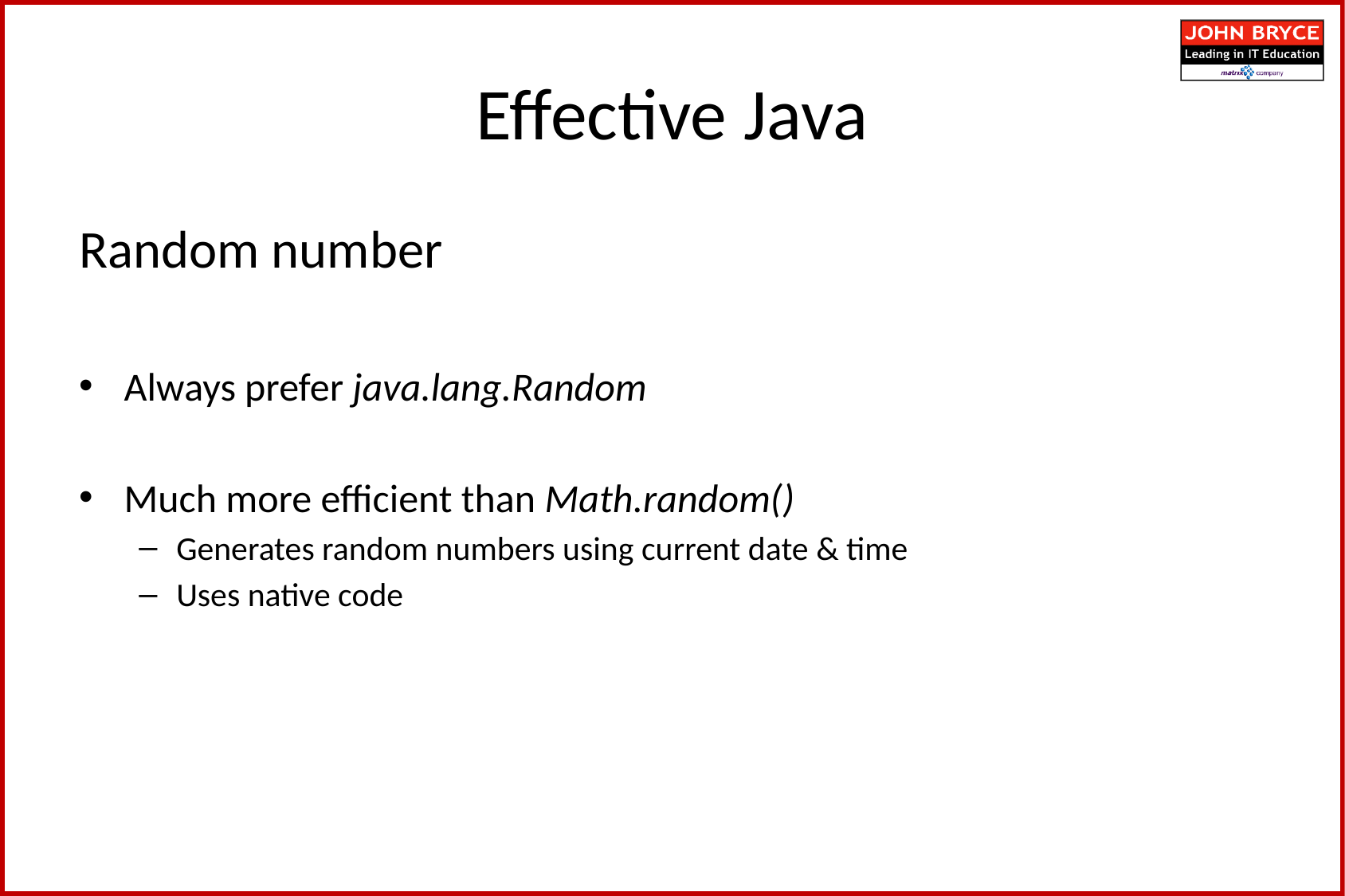

Effective Java
Random number

Always prefer java.lang.Random

Much more efficient than Math.random()
Generates random numbers using current date & time
Uses native code